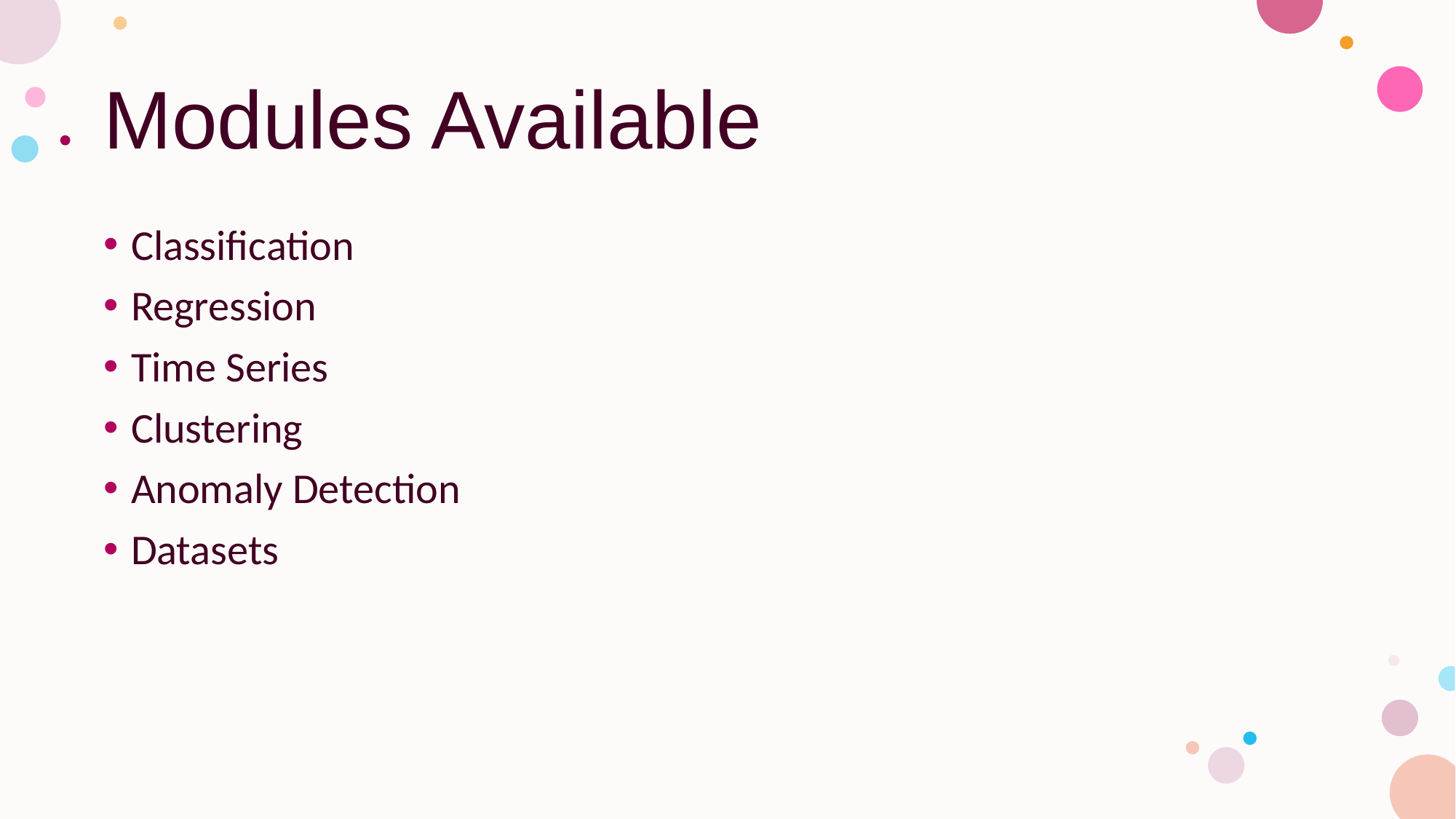

# Modules Available
Classification
Regression
Time Series
Clustering
Anomaly Detection
Datasets